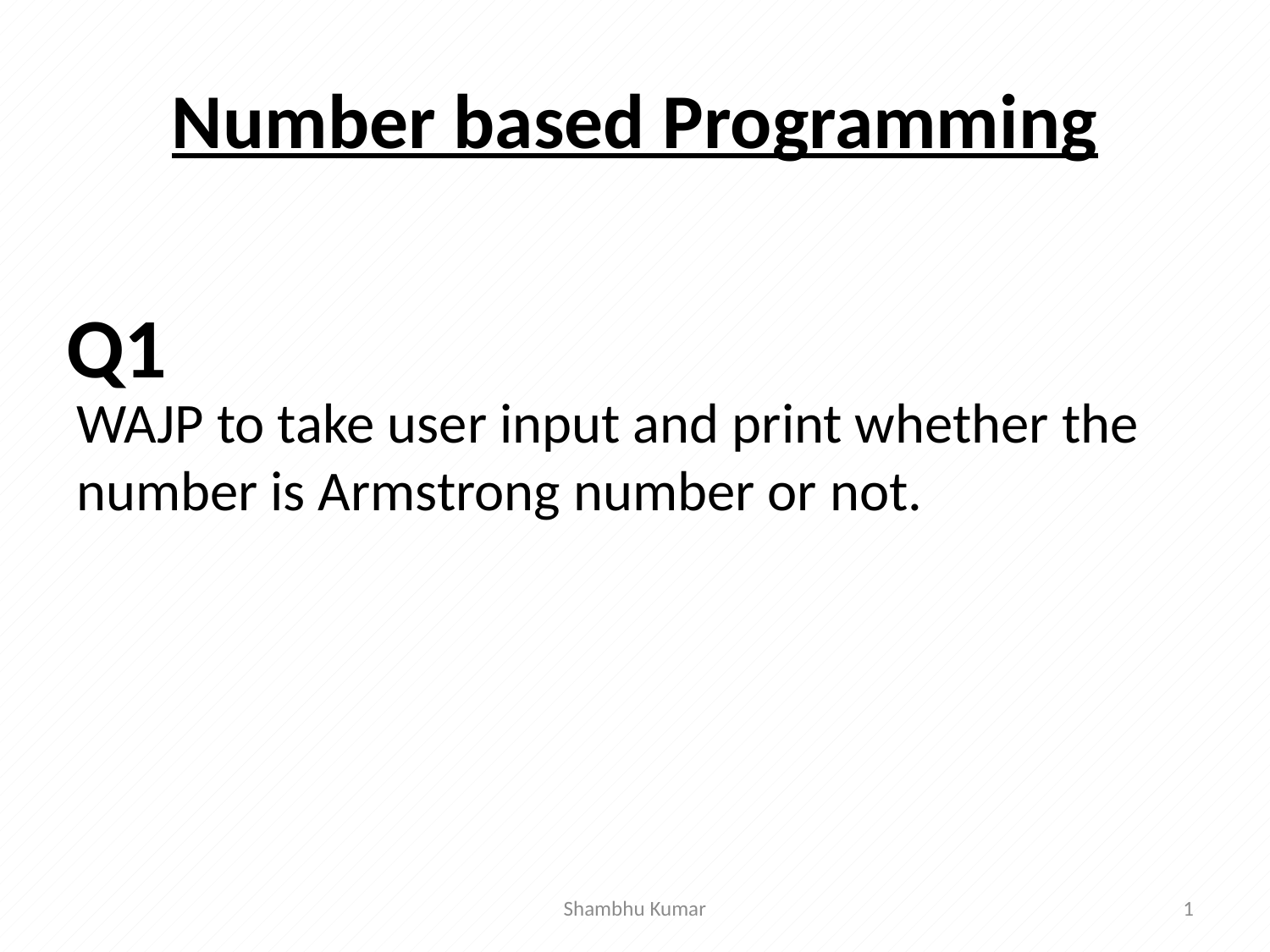

# Number based Programming

WAJP to take user input and print whether the number is Armstrong number or not.

Q1
Shambhu Kumar
1